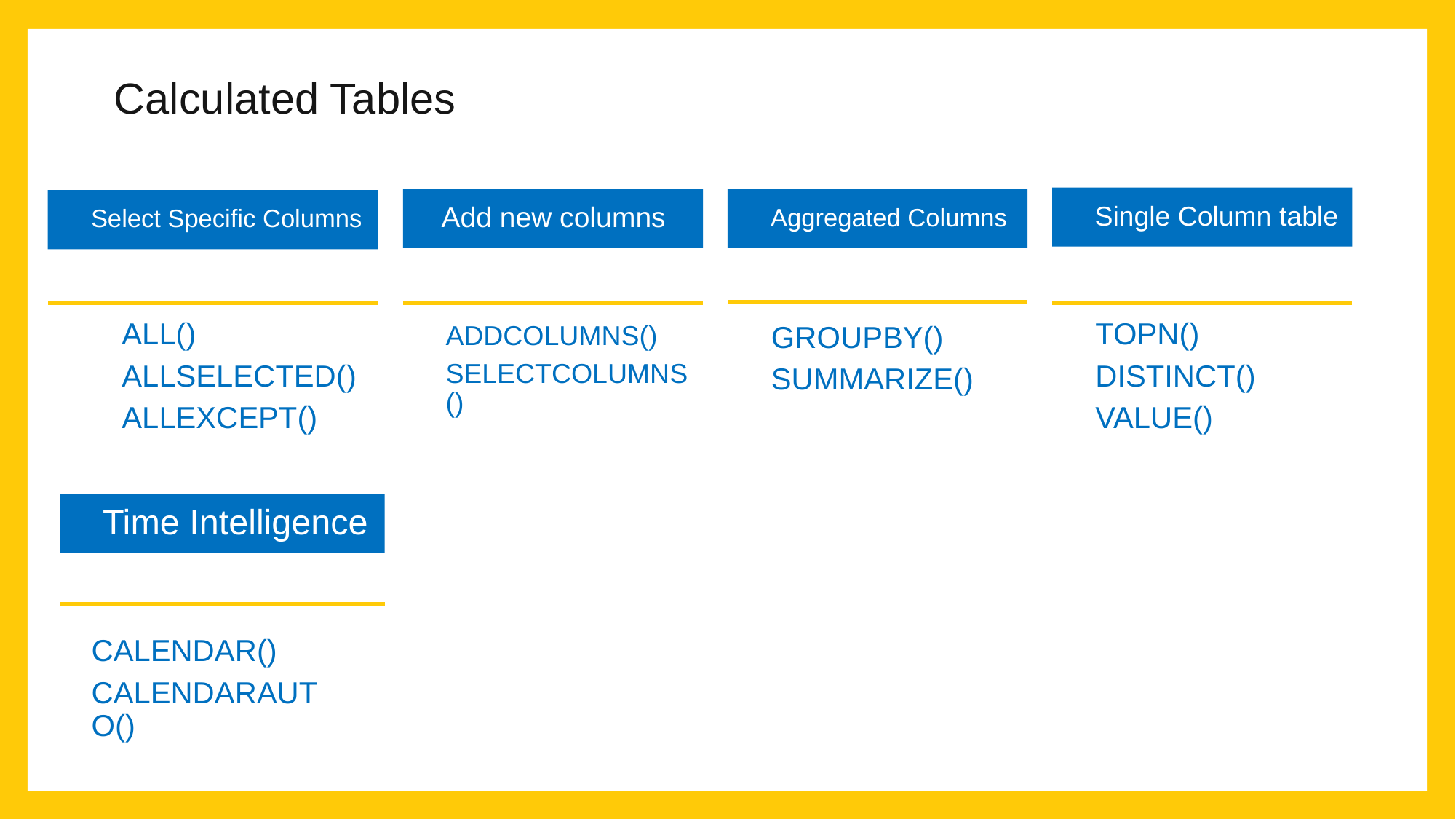

# Calculated Tables
Single Column table
Add new columns
Aggregated Columns
Select Specific Columns
ALL()
ALLSELECTED()
ALLEXCEPT()
TOPN()
DISTINCT()
VALUE()
ADDCOLUMNS()
SELECTCOLUMNS()
GROUPBY()
SUMMARIZE()

Time Intelligence

CALENDAR()
CALENDARAUTO()